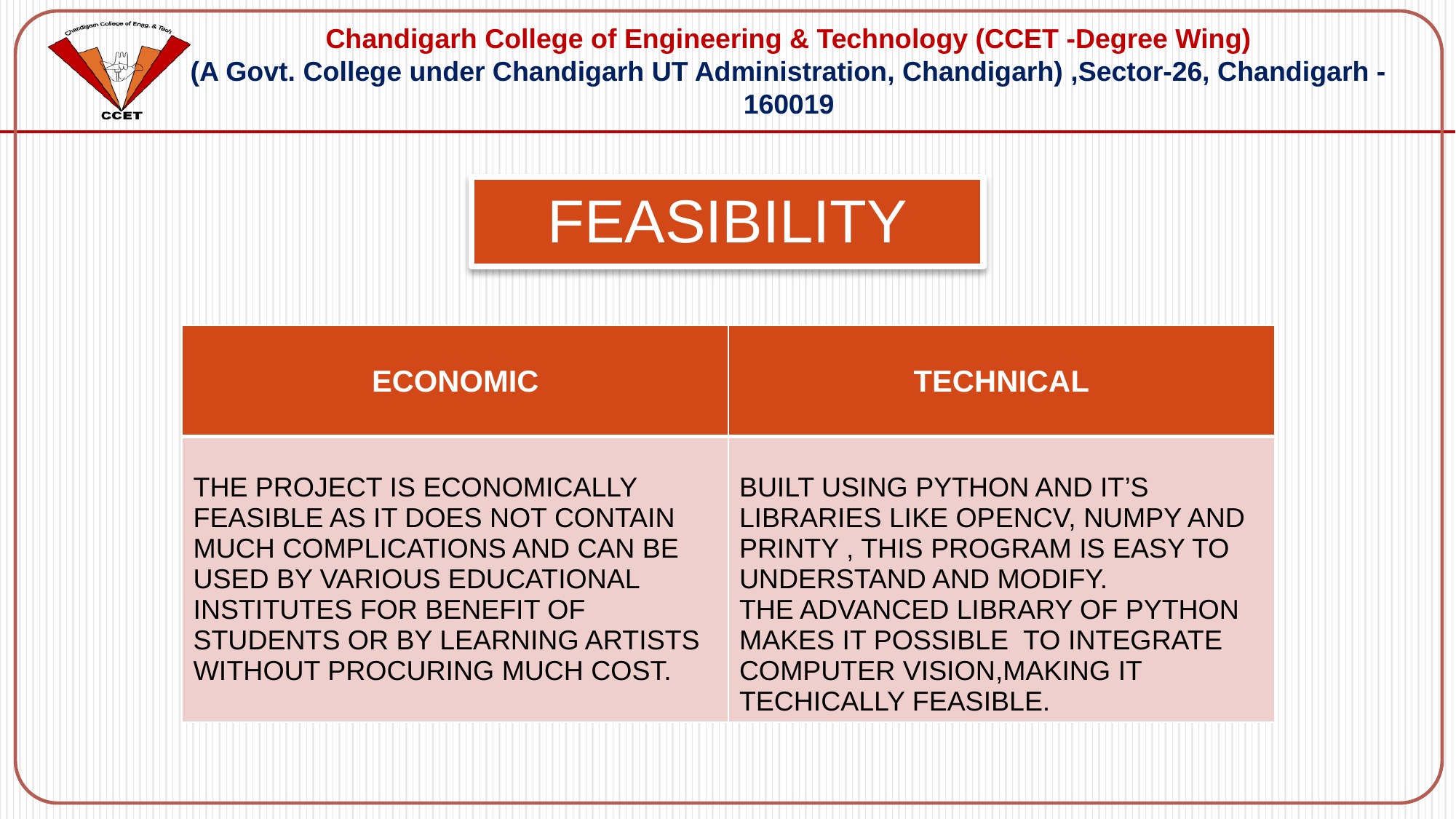

FEASIBILITY
| ECONOMIC | TECHNICAL |
| --- | --- |
| THE PROJECT IS ECONOMICALLY FEASIBLE AS IT DOES NOT CONTAIN MUCH COMPLICATIONS AND CAN BE USED BY VARIOUS EDUCATIONAL INSTITUTES FOR BENEFIT OF STUDENTS OR BY LEARNING ARTISTS WITHOUT PROCURING MUCH COST. | BUILT USING PYTHON AND IT’S LIBRARIES LIKE OPENCV, NUMPY AND PRINTY , THIS PROGRAM IS EASY TO UNDERSTAND AND MODIFY. THE ADVANCED LIBRARY OF PYTHON MAKES IT POSSIBLE TO INTEGRATE COMPUTER VISION,MAKING IT TECHICALLY FEASIBLE. |